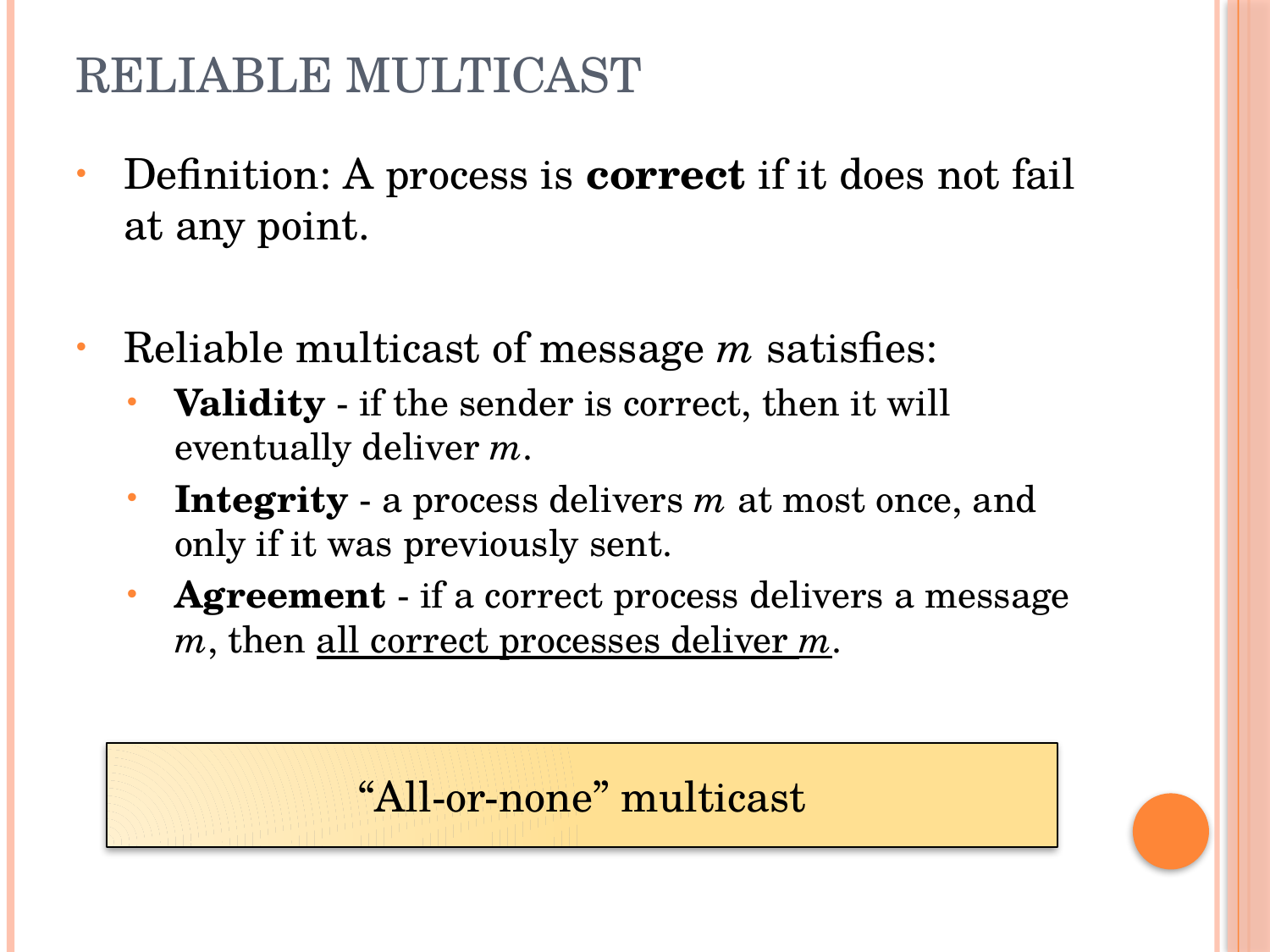

# Reliable multicast
Definition: A process is correct if it does not fail at any point.

Reliable multicast of message m satisfies:
Validity - if the sender is correct, then it will eventually deliver m.
Integrity - a process delivers m at most once, and only if it was previously sent.
Agreement - if a correct process delivers a message m, then all correct processes deliver m.
“All-or-none” multicast
2